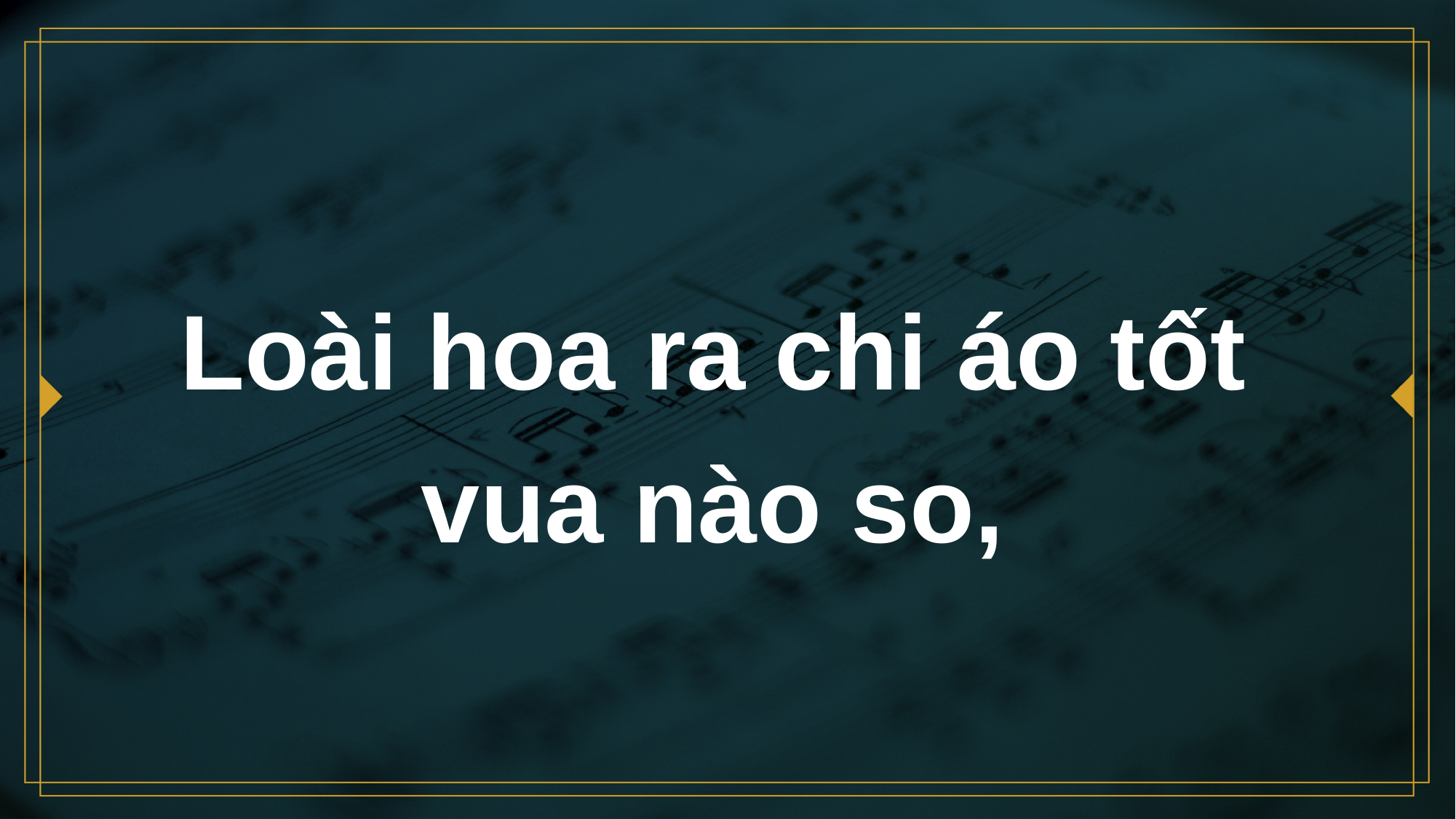

# Loài hoa ra chi áo tốt vua nào so,